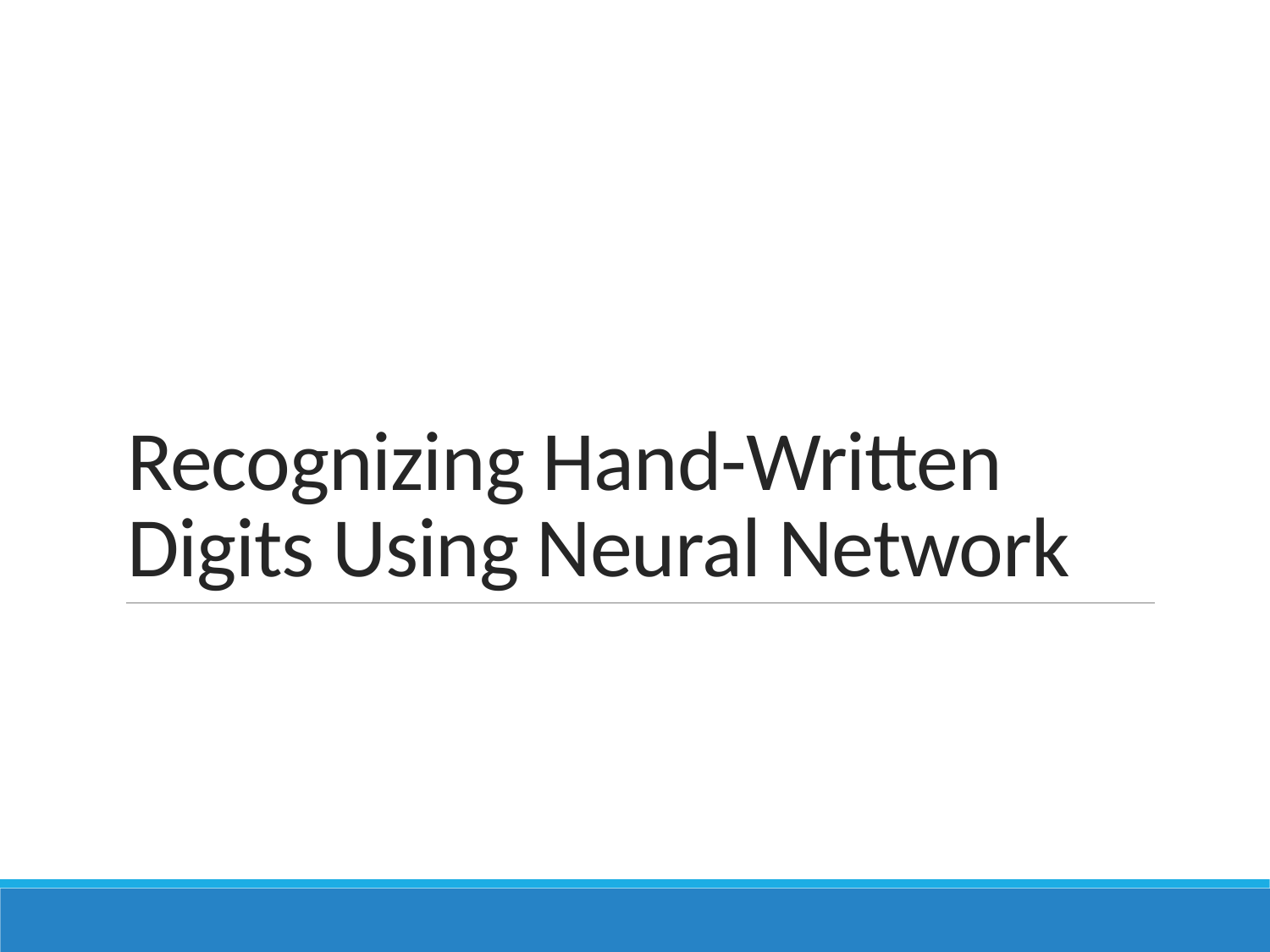

# Recognizing Hand-Written Digits Using Neural Network